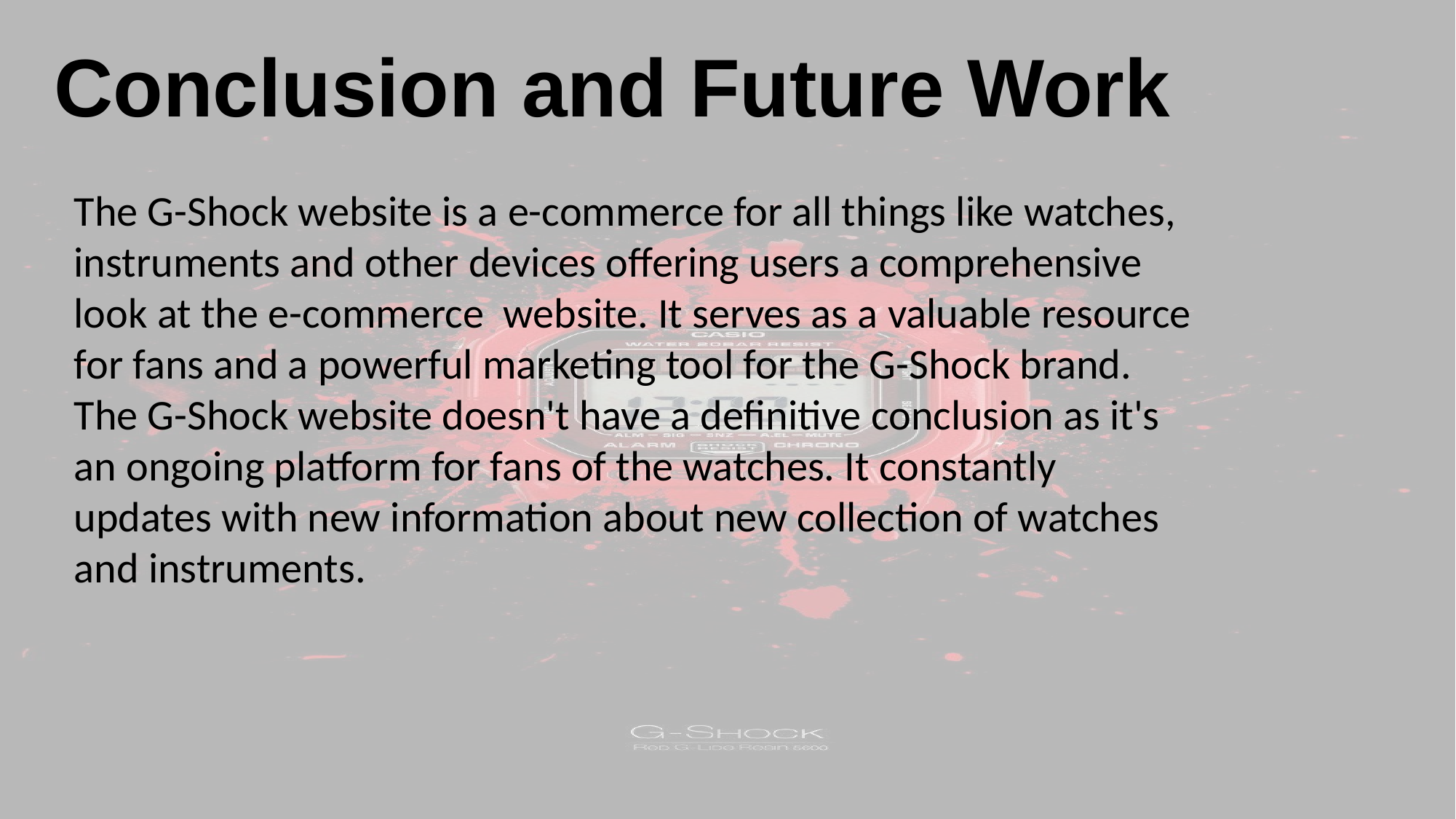

Conclusion and Future Work
The G-Shock website is a e-commerce for all things like watches, instruments and other devices offering users a comprehensive look at the e-commerce  website. It serves as a valuable resource for fans and a powerful marketing tool for the G-Shock brand. The G-Shock website doesn't have a definitive conclusion as it's an ongoing platform for fans of the watches. It constantly updates with new information about new collection of watches and instruments.